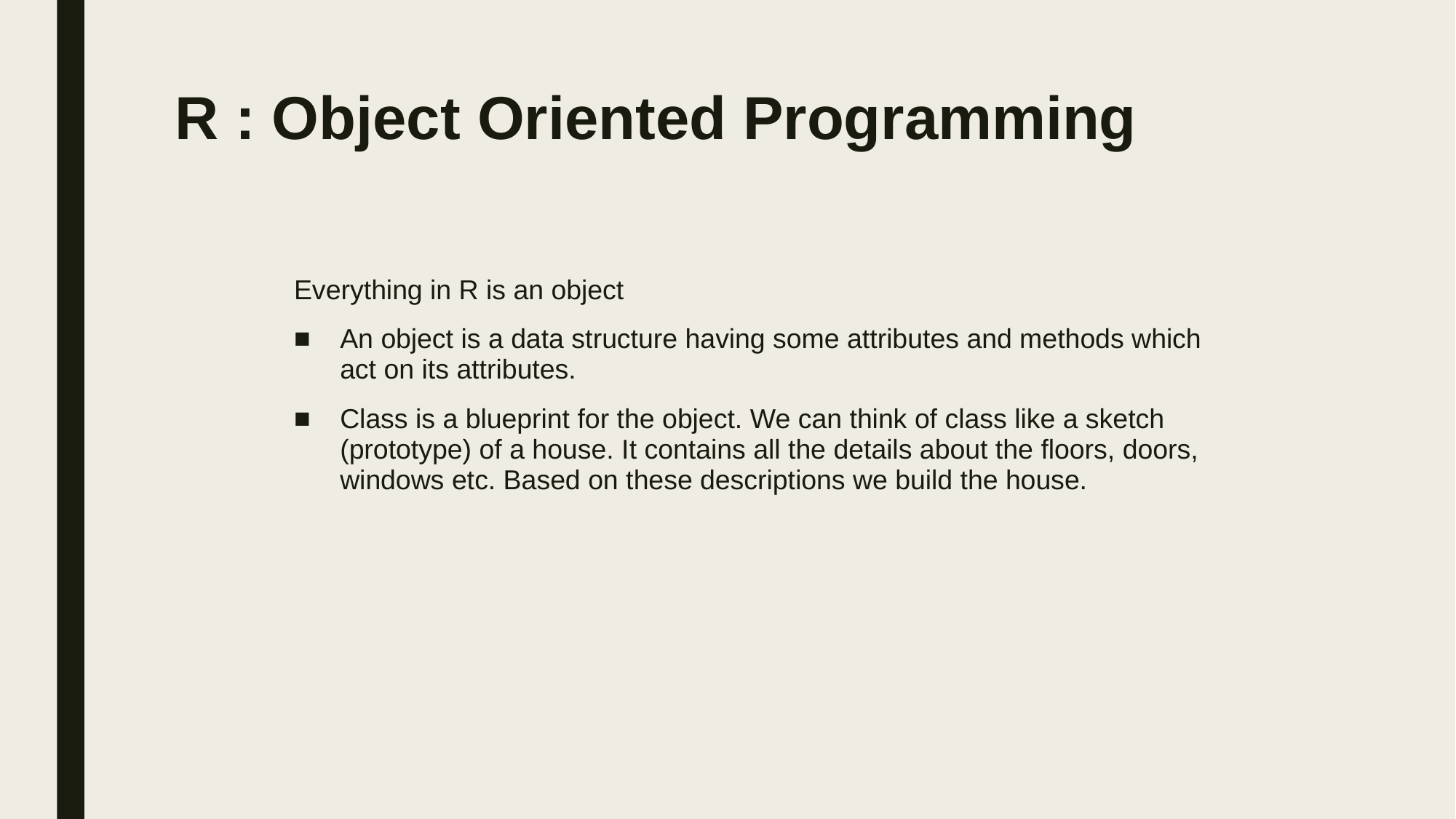

# R : Object Oriented Programming

Everything in R is an object
An object is a data structure having some attributes and methods which act on its attributes.
Class is a blueprint for the object. We can think of class like a sketch (prototype) of a house. It contains all the details about the floors, doors, windows etc. Based on these descriptions we build the house.